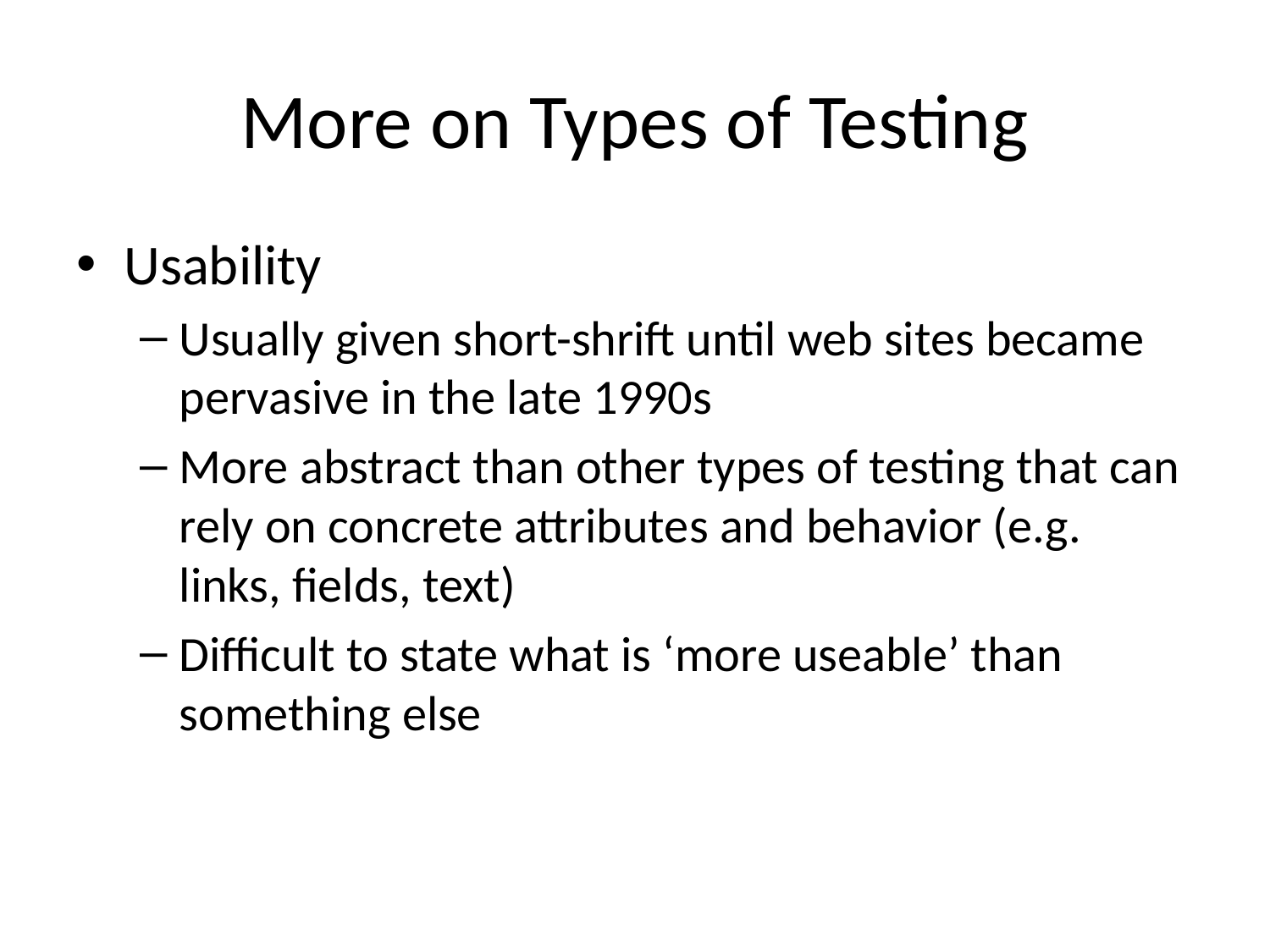

# More on Types of Testing
Usability
Usually given short-shrift until web sites became pervasive in the late 1990s
More abstract than other types of testing that can rely on concrete attributes and behavior (e.g. links, fields, text)
Difficult to state what is ‘more useable’ than something else